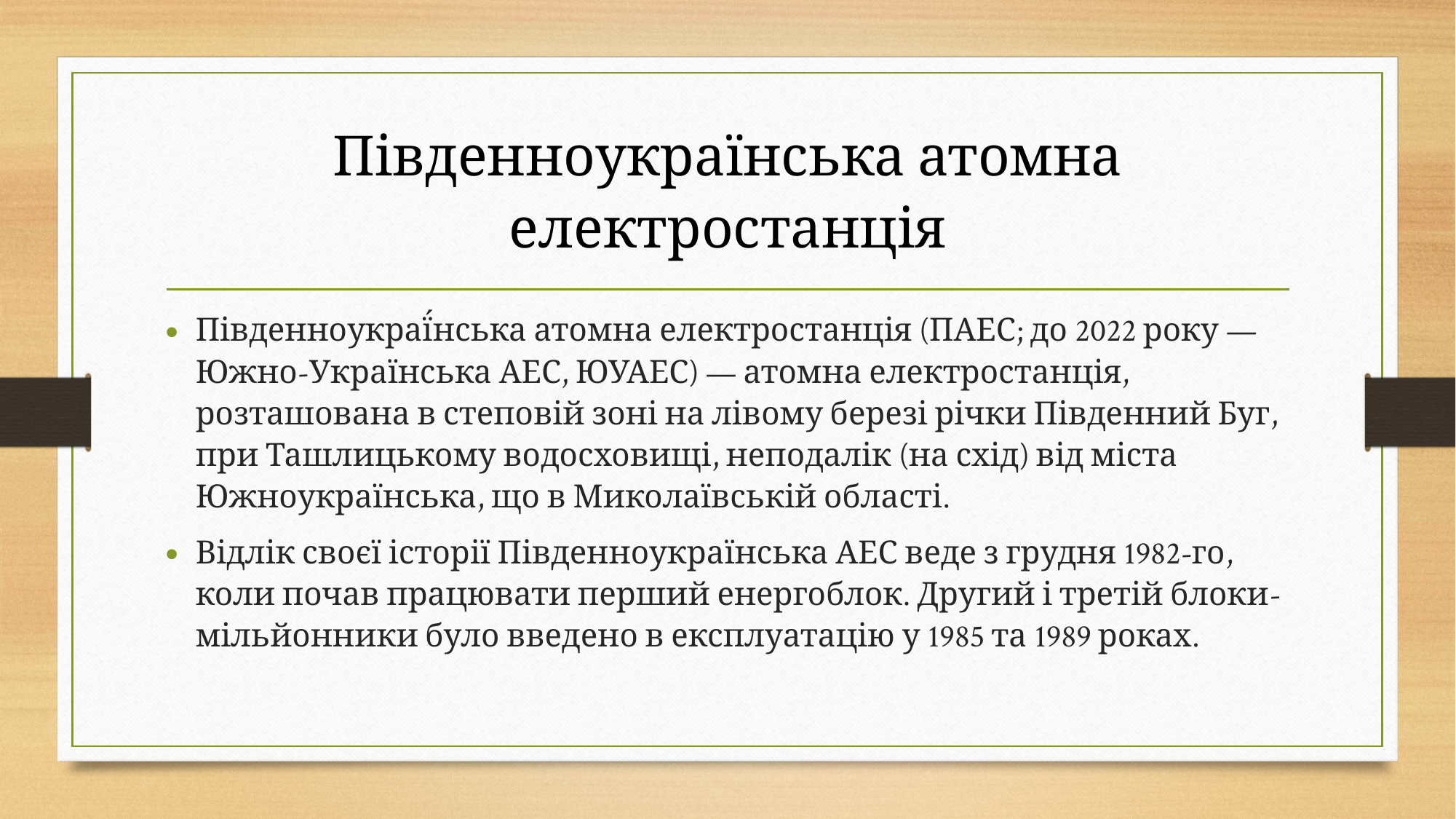

# Південноукраїнська атомна електростанція
Південноукраї́нська атомна електростанція (ПАЕС; до 2022 року — Южно-Українська АЕС, ЮУАЕС) — атомна електростанція, розташована в степовій зоні на лівому березі річки Південний Буг, при Ташлицькому водосховищі, неподалік (на схід) від міста Южноукраїнська, що в Миколаївській області.
Відлік своєї історії Південноукраїнська АЕС веде з грудня 1982-го, коли почав працювати перший енергоблок. Другий і третій блоки-мільйонники було введено в експлуатацію у 1985 та 1989 роках.